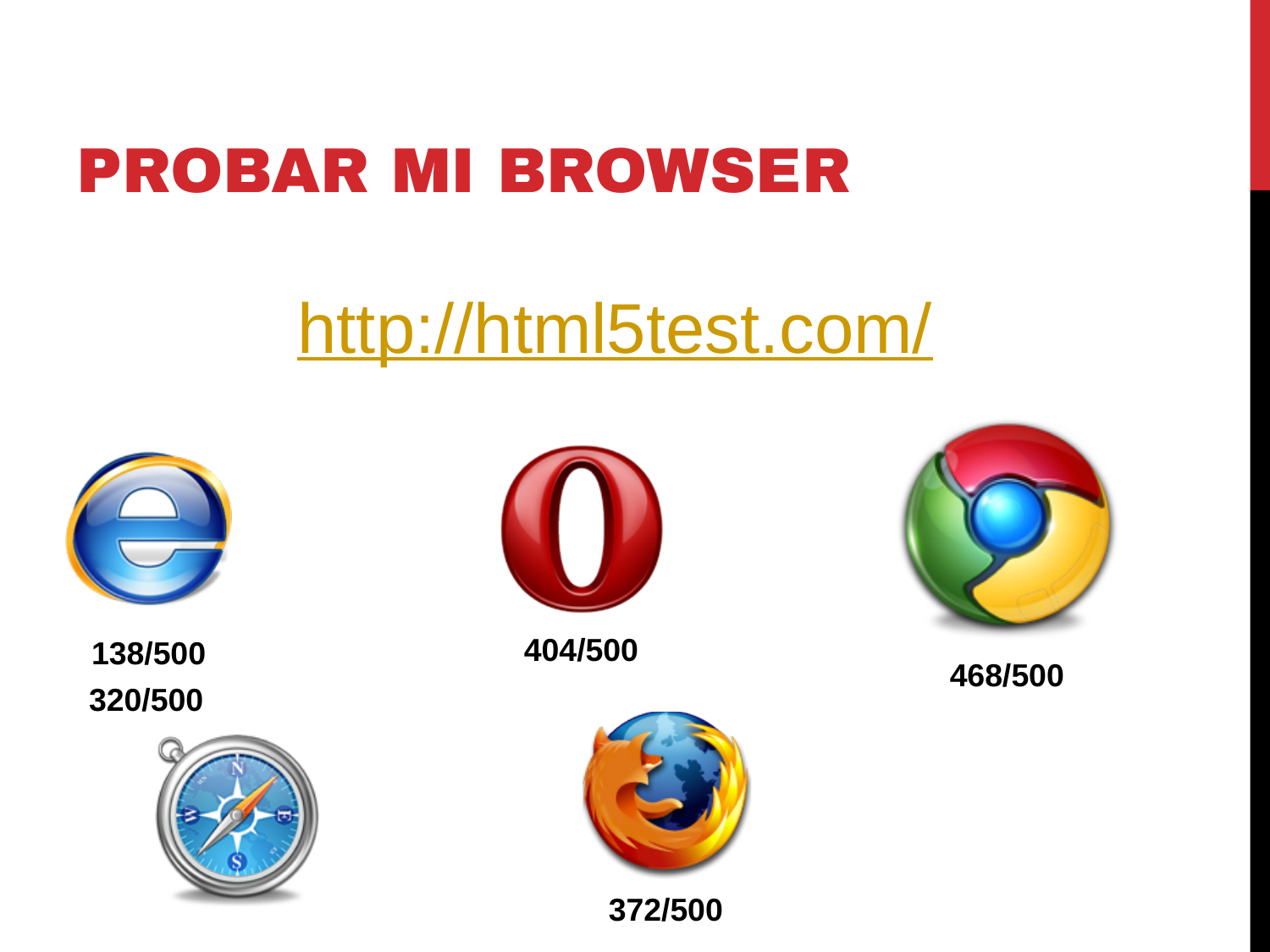

# Probar mi browser
http://html5test.com/

404/500
138/500
468/500
320/500

372/500